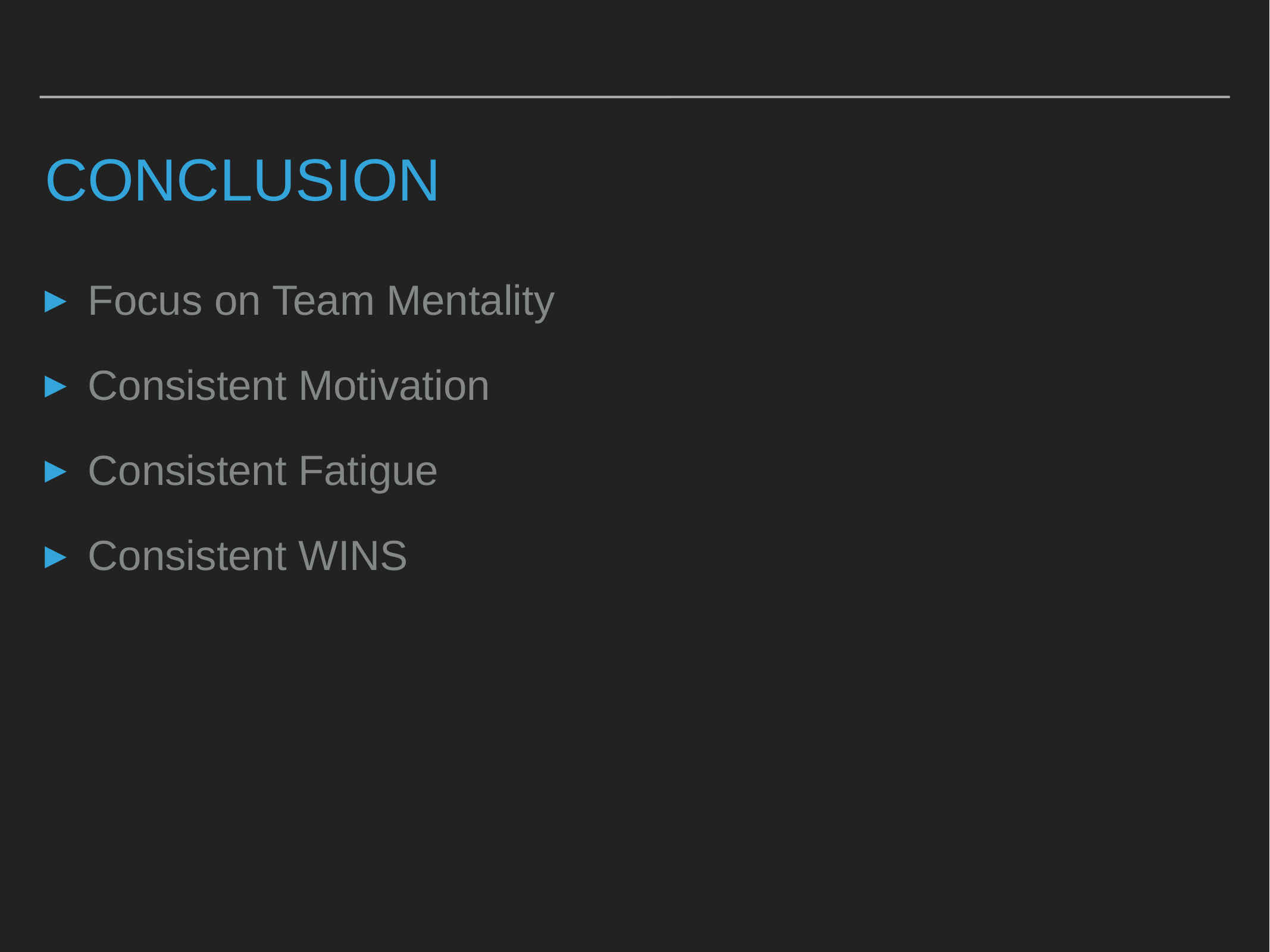

# conclusion
Focus on Team Mentality
Consistent Motivation
Consistent Fatigue
Consistent WINS